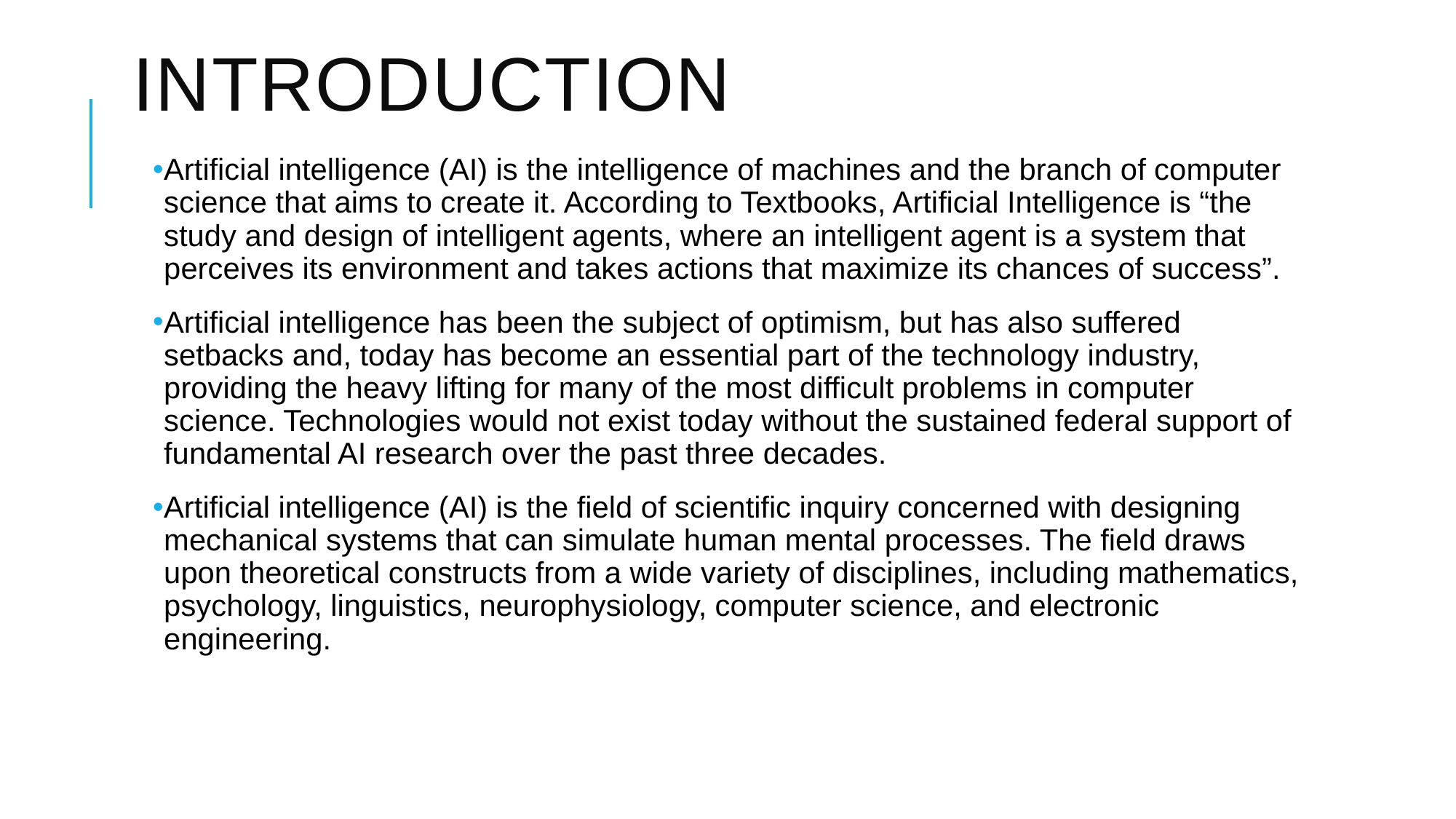

# introduction
Artificial intelligence (AI) is the intelligence of machines and the branch of computer science that aims to create it. According to Textbooks, Artificial Intelligence is “the study and design of intelligent agents, where an intelligent agent is a system that perceives its environment and takes actions that maximize its chances of success”.
Artificial intelligence has been the subject of optimism, but has also suffered setbacks and, today has become an essential part of the technology industry, providing the heavy lifting for many of the most difficult problems in computer science. Technologies would not exist today without the sustained federal support of fundamental AI research over the past three decades.
Artificial intelligence (AI) is the field of scientific inquiry concerned with designing mechanical systems that can simulate human mental processes. The field draws upon theoretical constructs from a wide variety of disciplines, including mathematics, psychology, linguistics, neurophysiology, computer science, and electronic engineering.